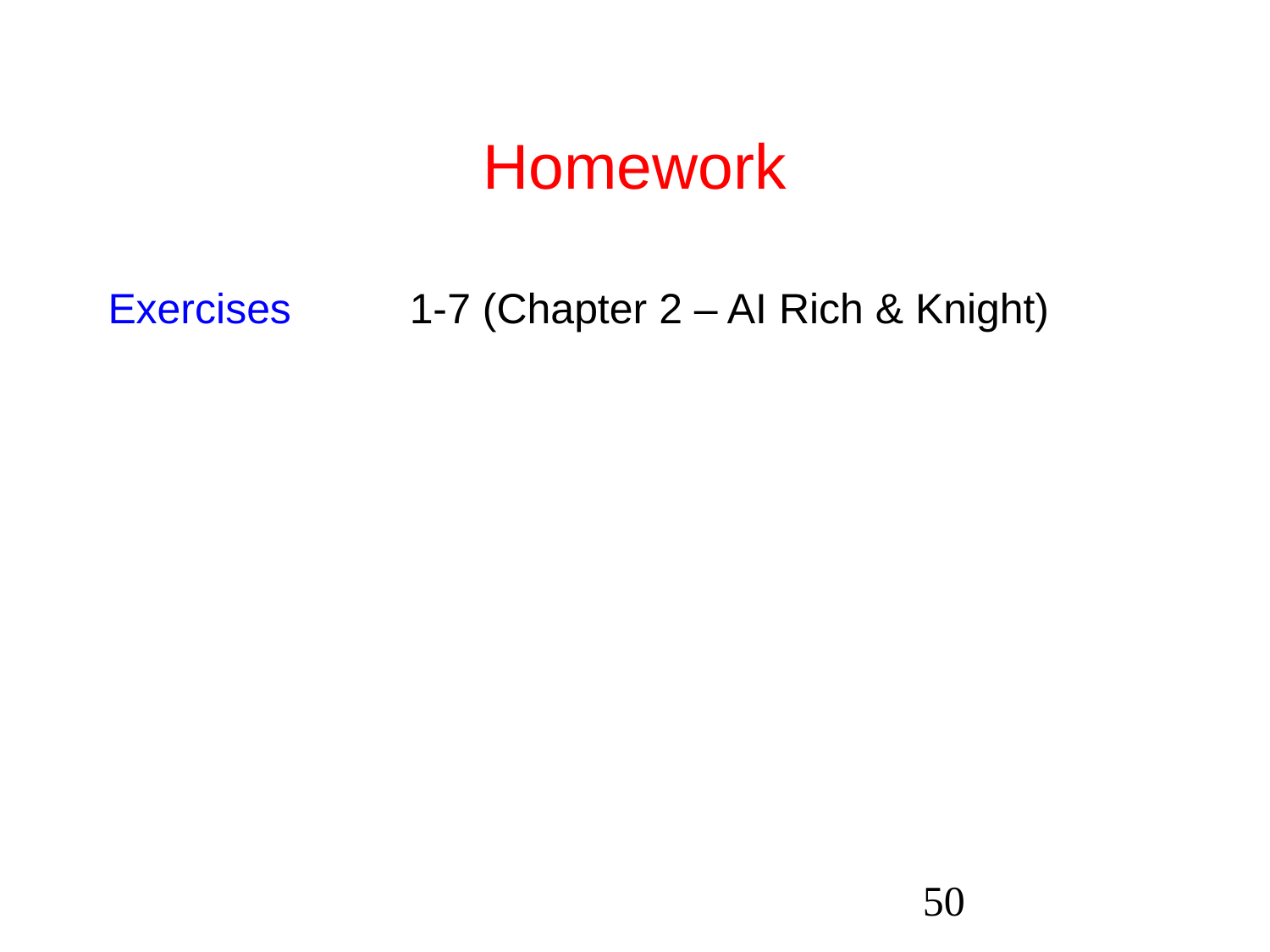

# Homework
Exercises	1-7 (Chapter 2 – AI Rich & Knight)

50